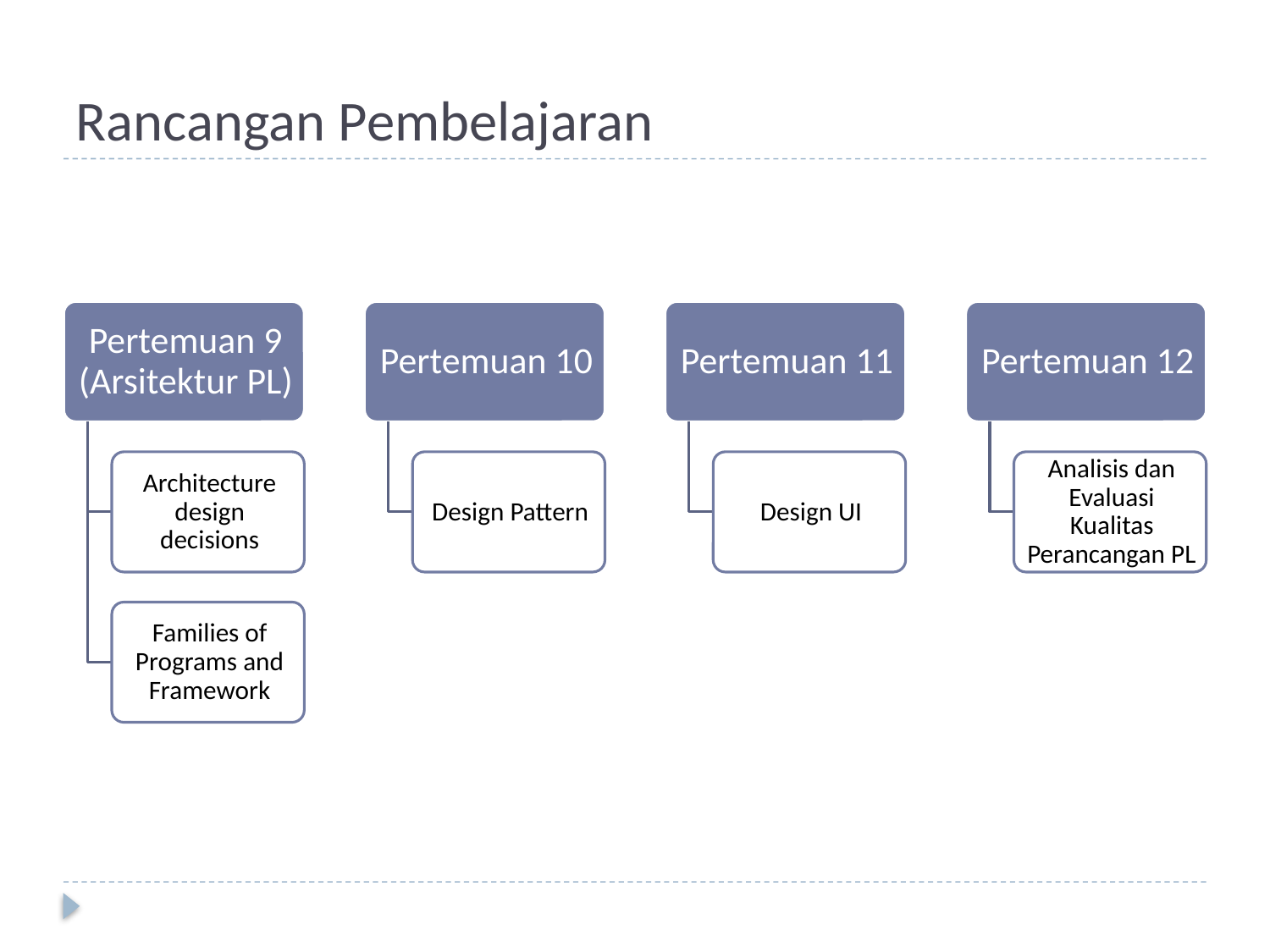

# Rancangan Pembelajaran
Pertemuan 9 (Arsitektur PL)
Architecture design decisions
Families of Programs and Framework
Pertemuan 10
Design Pattern
Pertemuan 11
Design UI
Pertemuan 12
Analisis dan Evaluasi Kualitas Perancangan PL